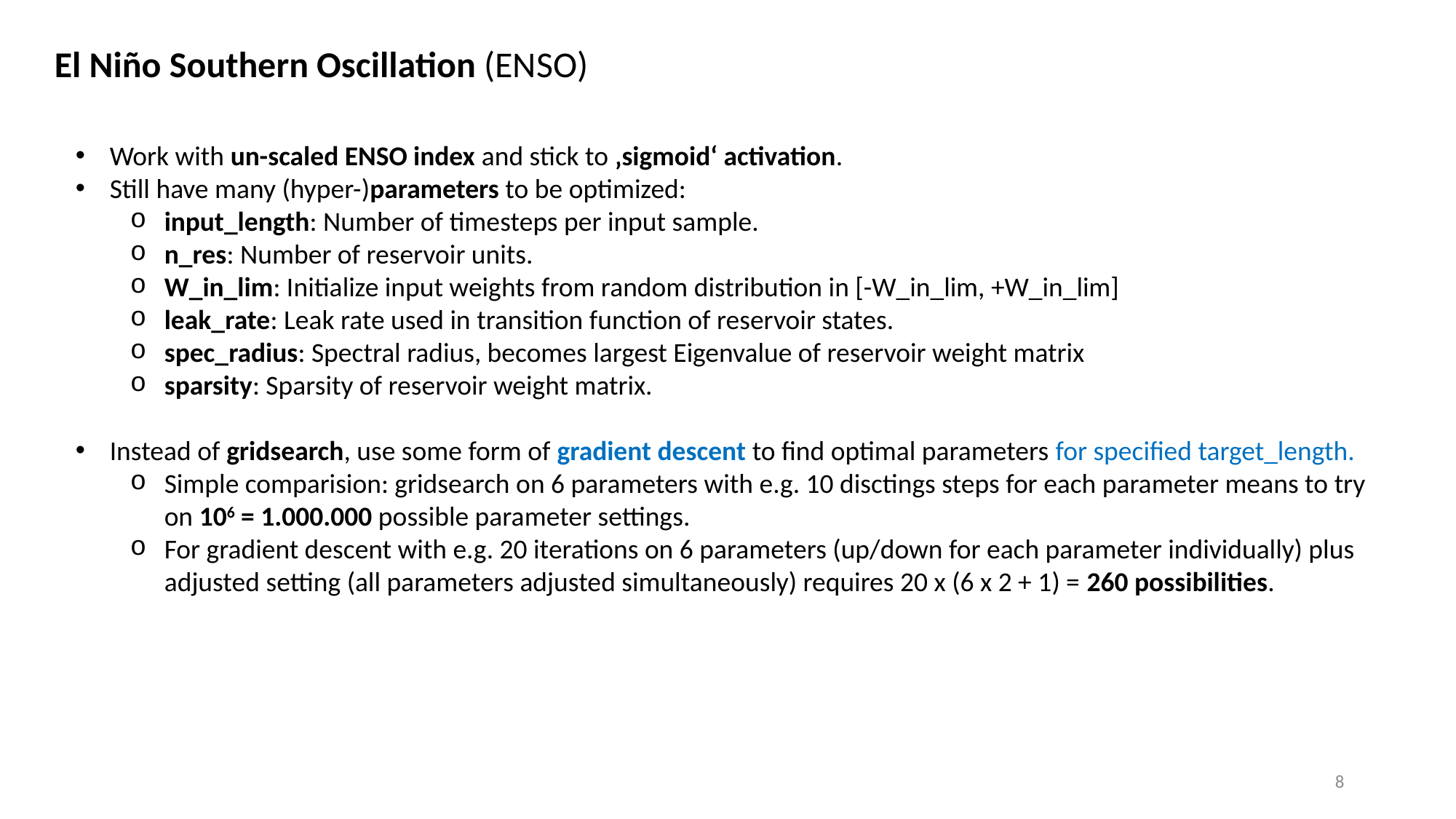

El Niño Southern Oscillation (ENSO)
Work with un-scaled ENSO index and stick to ‚sigmoid‘ activation.
Still have many (hyper-)parameters to be optimized:
input_length: Number of timesteps per input sample.
n_res: Number of reservoir units.
W_in_lim: Initialize input weights from random distribution in [-W_in_lim, +W_in_lim]
leak_rate: Leak rate used in transition function of reservoir states.
spec_radius: Spectral radius, becomes largest Eigenvalue of reservoir weight matrix
sparsity: Sparsity of reservoir weight matrix.

Instead of gridsearch, use some form of gradient descent to find optimal parameters for specified target_length.
Simple comparision: gridsearch on 6 parameters with e.g. 10 disctings steps for each parameter means to try on 106 = 1.000.000 possible parameter settings.
For gradient descent with e.g. 20 iterations on 6 parameters (up/down for each parameter individually) plus adjusted setting (all parameters adjusted simultaneously) requires 20 x (6 x 2 + 1) = 260 possibilities.
8